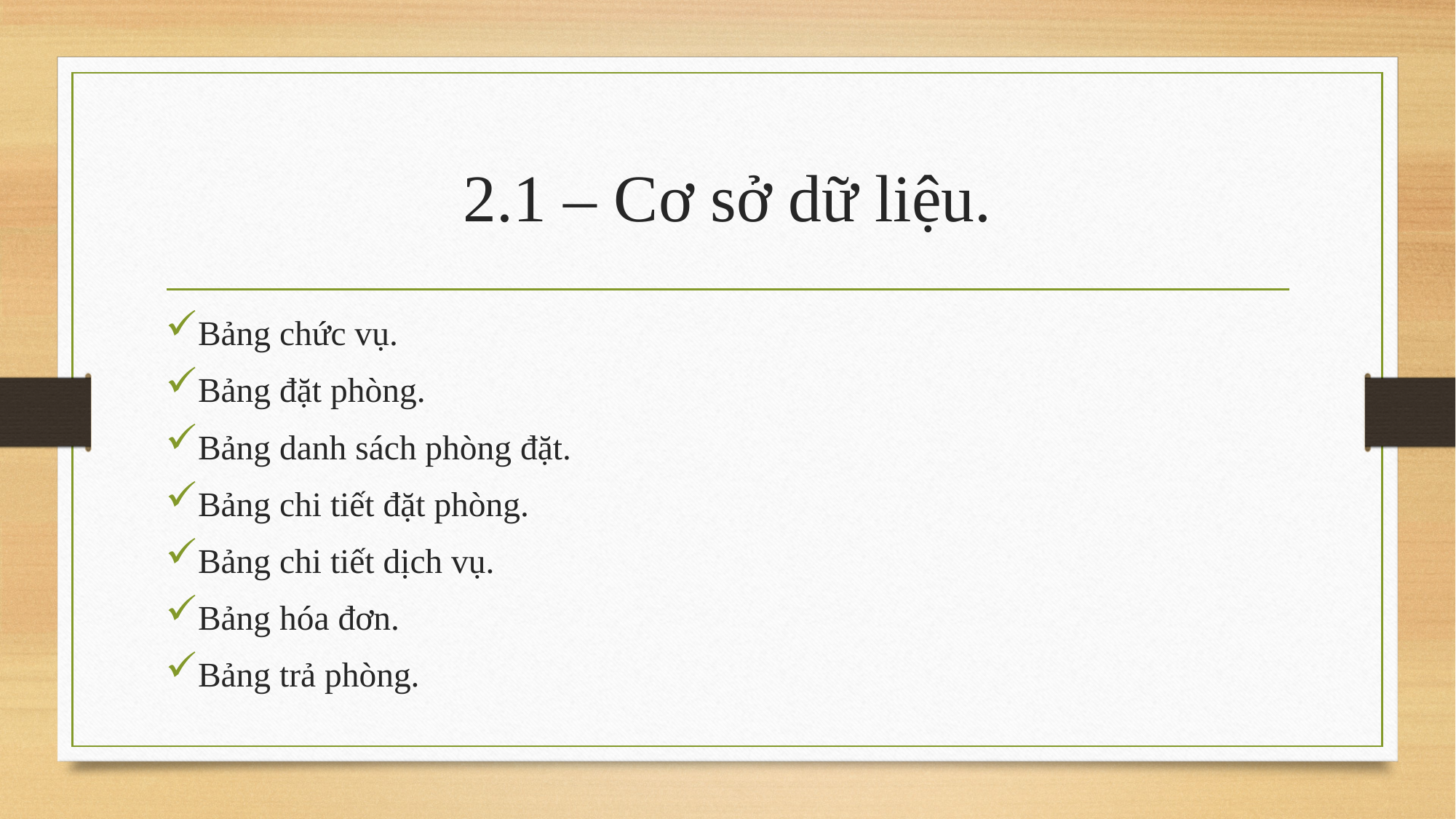

# 2.1 – Cơ sở dữ liệu.
Bảng chức vụ.
Bảng đặt phòng.
Bảng danh sách phòng đặt.
Bảng chi tiết đặt phòng.
Bảng chi tiết dịch vụ.
Bảng hóa đơn.
Bảng trả phòng.